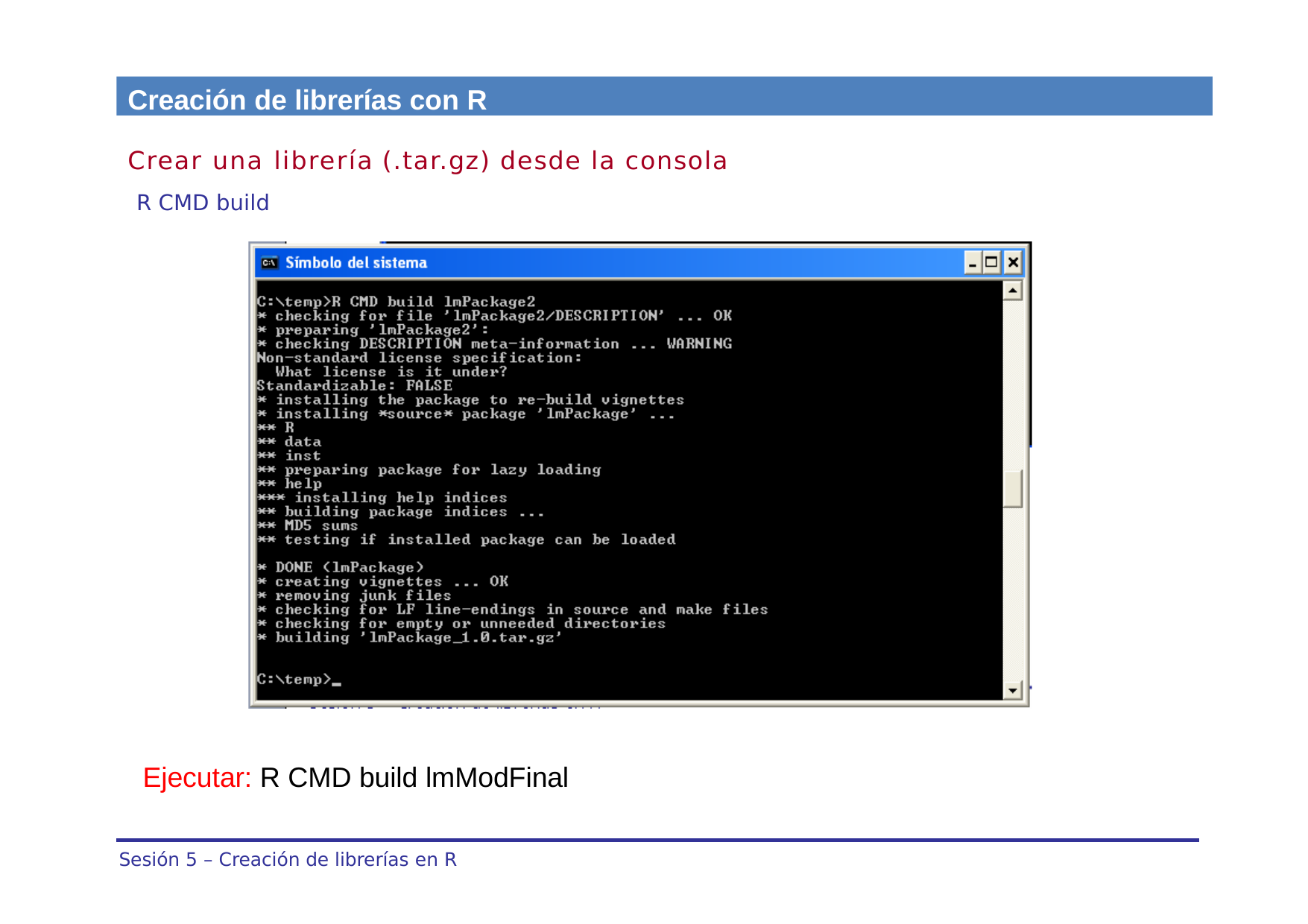

Creación de librerías con R
Crear una librería (.tar.gz) desde la consola
R CMD build

Ejecutar: R CMD build lmModFinal

Sesión 5 – Creación de librerías en R